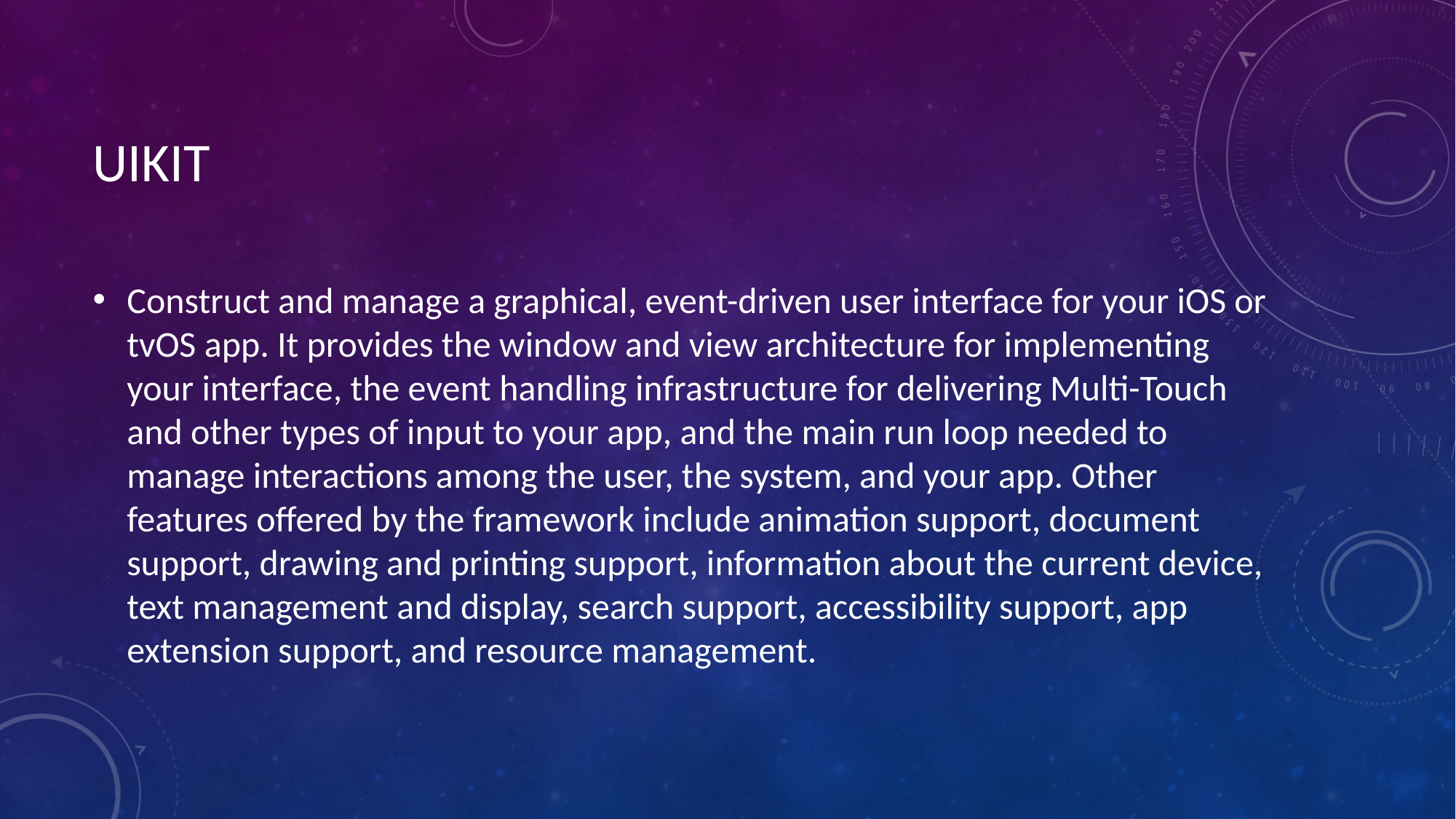

# UIKit
Construct and manage a graphical, event-driven user interface for your iOS or tvOS app. It provides the window and view architecture for implementing your interface, the event handling infrastructure for delivering Multi-Touch and other types of input to your app, and the main run loop needed to manage interactions among the user, the system, and your app. Other features offered by the framework include animation support, document support, drawing and printing support, information about the current device, text management and display, search support, accessibility support, app extension support, and resource management.